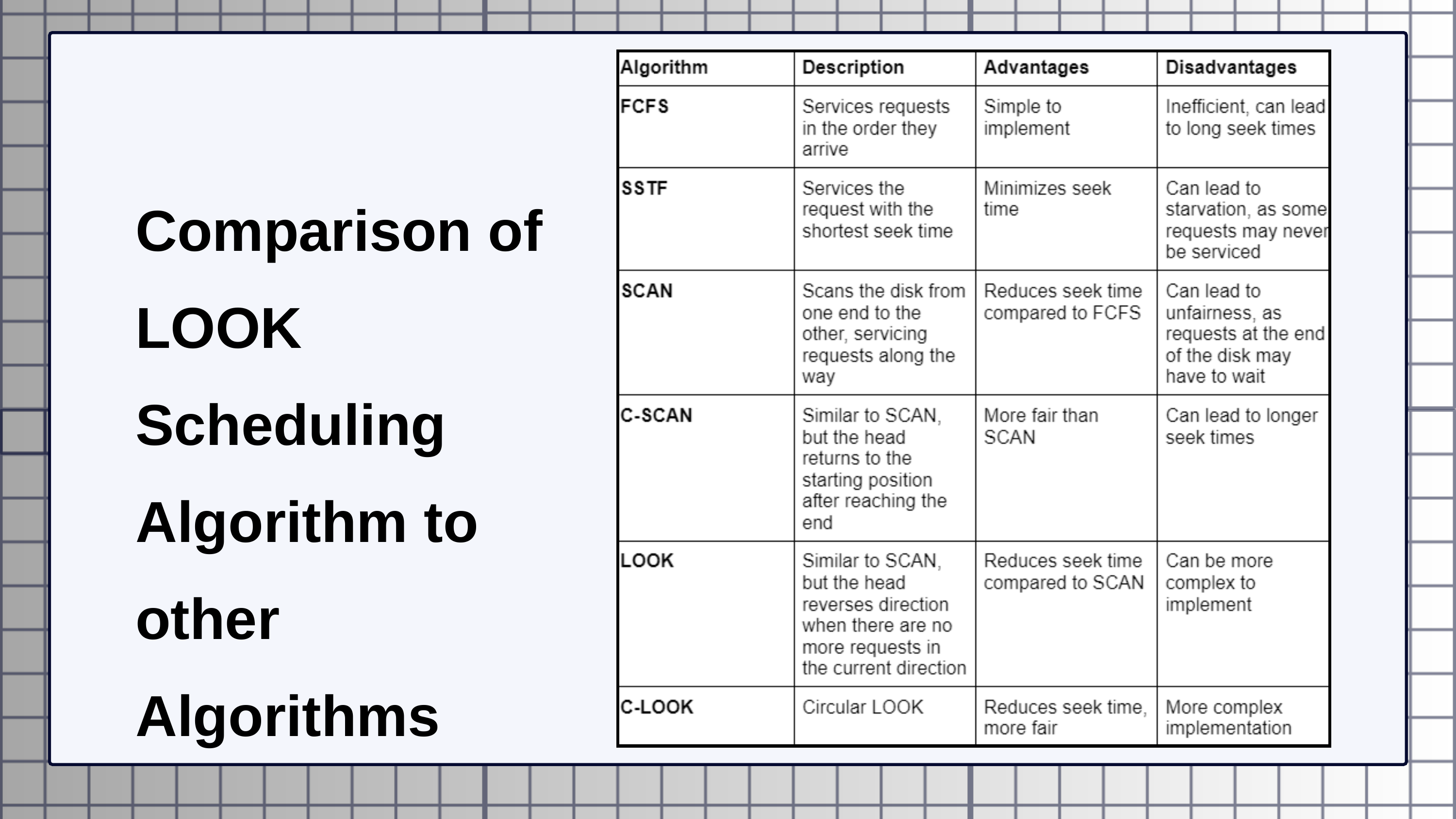

Comparison of
LOOK Scheduling
Algorithm to other Algorithms